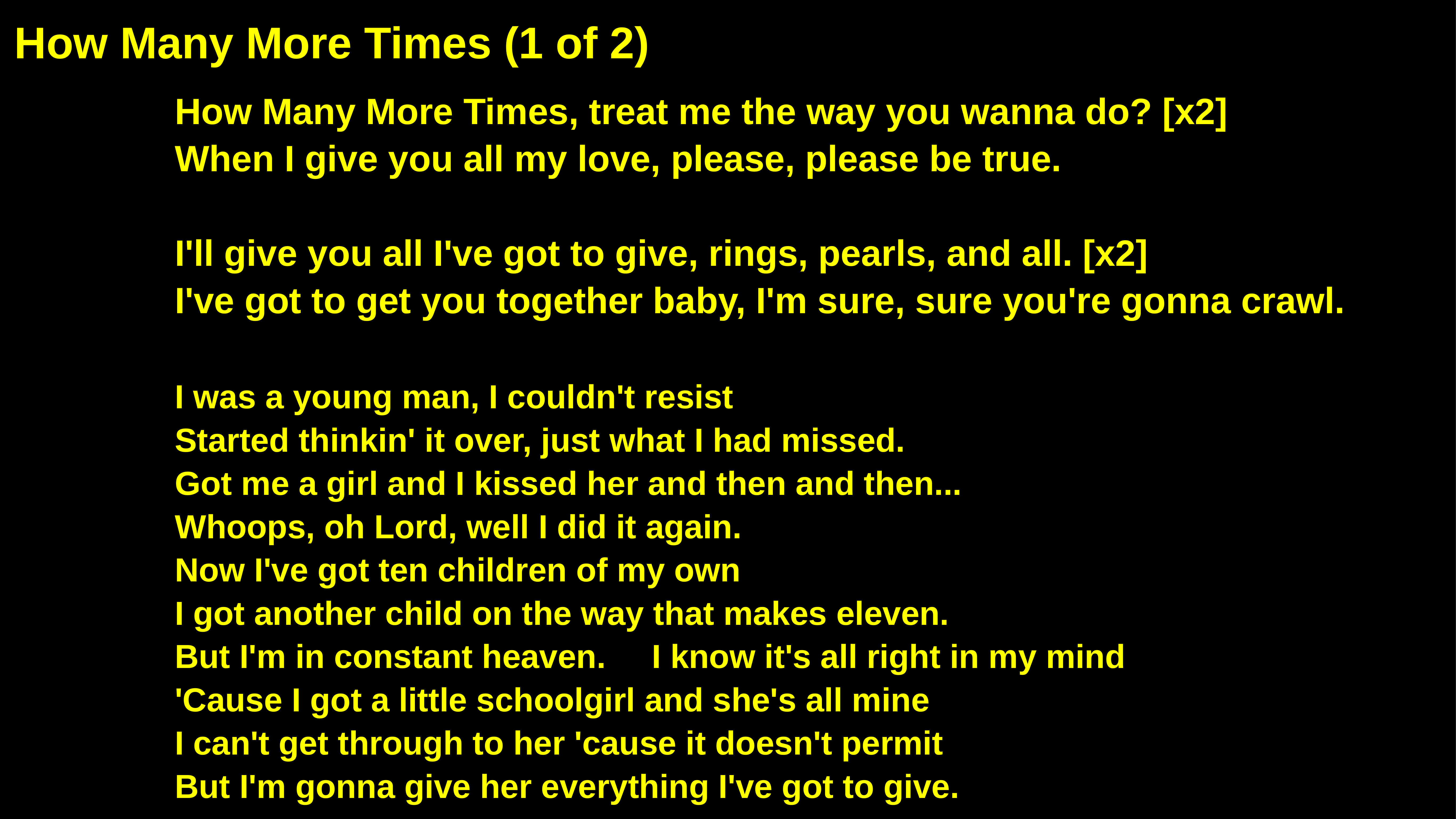

How Many More Times (1 of 2)
How Many More Times, treat me the way you wanna do? [x2]
When I give you all my love, please, please be true.

I'll give you all I've got to give, rings, pearls, and all. [x2]
I've got to get you together baby, I'm sure, sure you're gonna crawl.

I was a young man, I couldn't resist
Started thinkin' it over, just what I had missed.
Got me a girl and I kissed her and then and then...
Whoops, oh Lord, well I did it again.
Now I've got ten children of my own
I got another child on the way that makes eleven.
But I'm in constant heaven.     I know it's all right in my mind
'Cause I got a little schoolgirl and she's all mine
I can't get through to her 'cause it doesn't permit
But I'm gonna give her everything I've got to give.